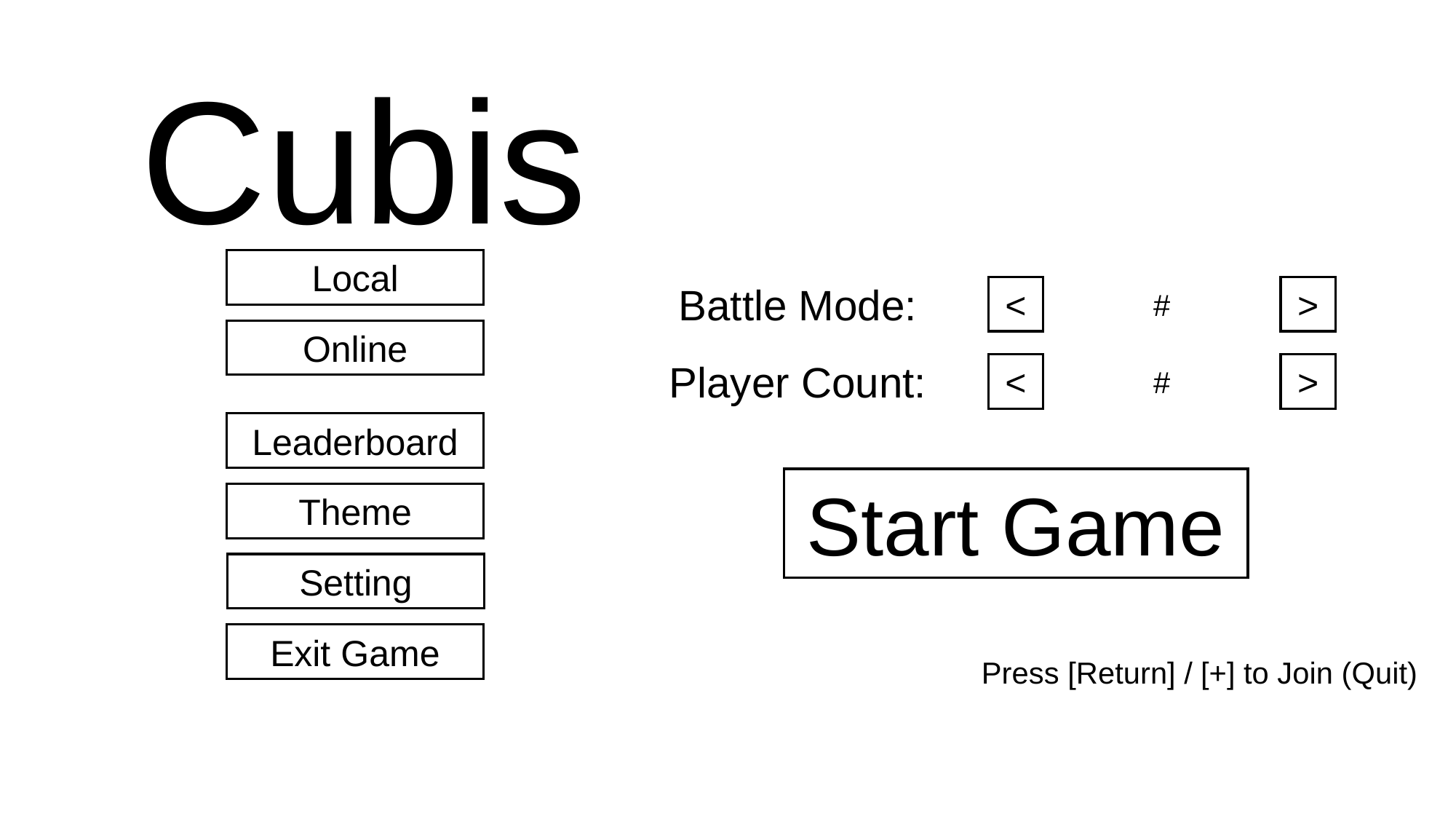

Cubis
Local
Battle Mode:
<
>
#
Online
Player Count:
<
>
#
Leaderboard
Start Game
Theme
Setting
Exit Game
Press [Return] / [+] to Join (Quit)